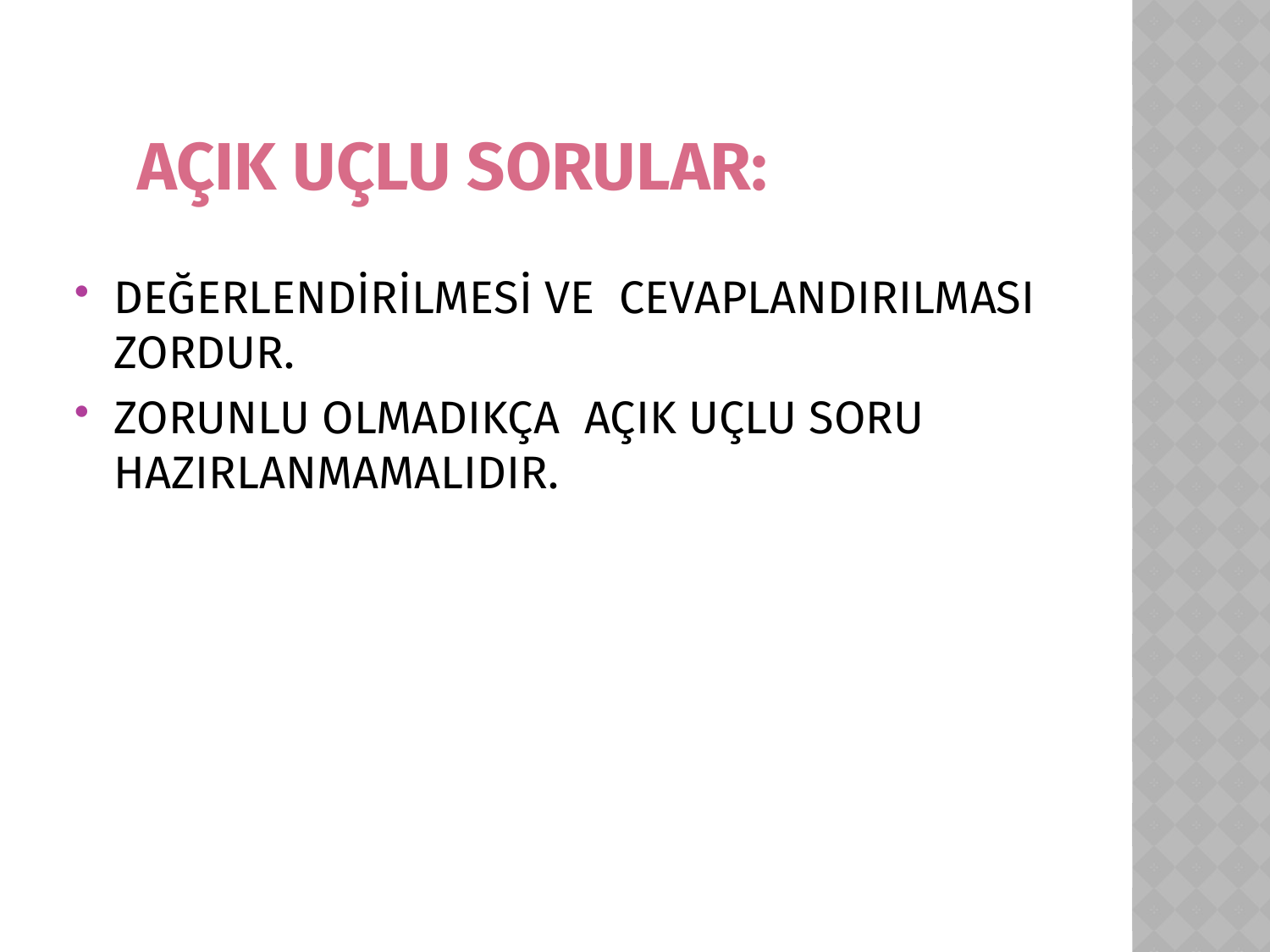

# AÇIK UÇLU SORULAR:
DEĞERLENDİRİLMESİ VE  CEVAPLANDIRILMASI  ZORDUR.
ZORUNLU OLMADIKÇA  AÇIK UÇLU SORU HAZIRLANMAMALIDIR.